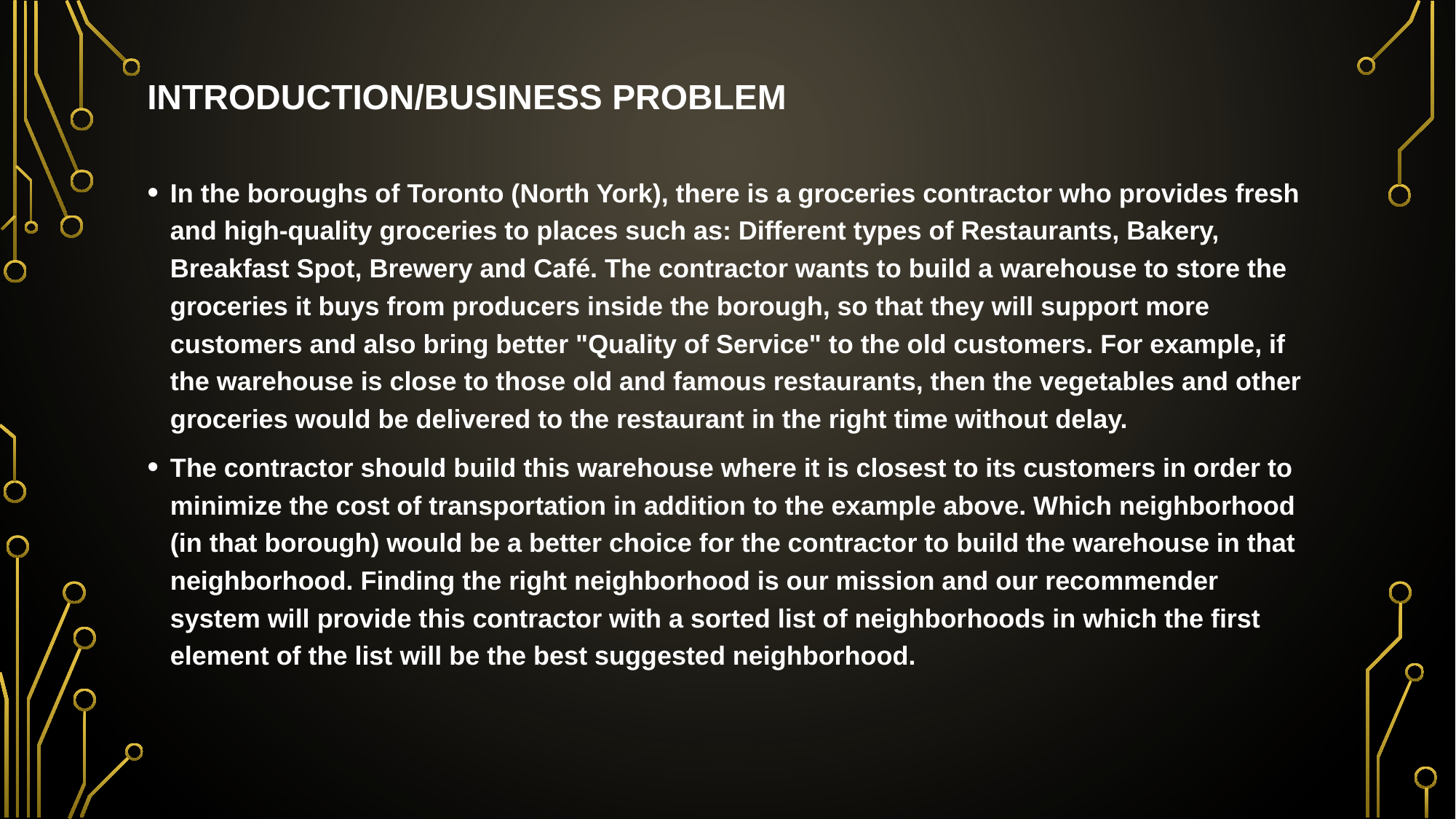

# Introduction/Business Problem
In the boroughs of Toronto (North York), there is a groceries contractor who provides fresh and high-quality groceries to places such as: Different types of Restaurants, Bakery, Breakfast Spot, Brewery and Café. The contractor wants to build a warehouse to store the groceries it buys from producers inside the borough, so that they will support more customers and also bring better "Quality of Service" to the old customers. For example, if the warehouse is close to those old and famous restaurants, then the vegetables and other groceries would be delivered to the restaurant in the right time without delay.
The contractor should build this warehouse where it is closest to its customers in order to minimize the cost of transportation in addition to the example above. Which neighborhood (in that borough) would be a better choice for the contractor to build the warehouse in that neighborhood. Finding the right neighborhood is our mission and our recommender system will provide this contractor with a sorted list of neighborhoods in which the first element of the list will be the best suggested neighborhood.